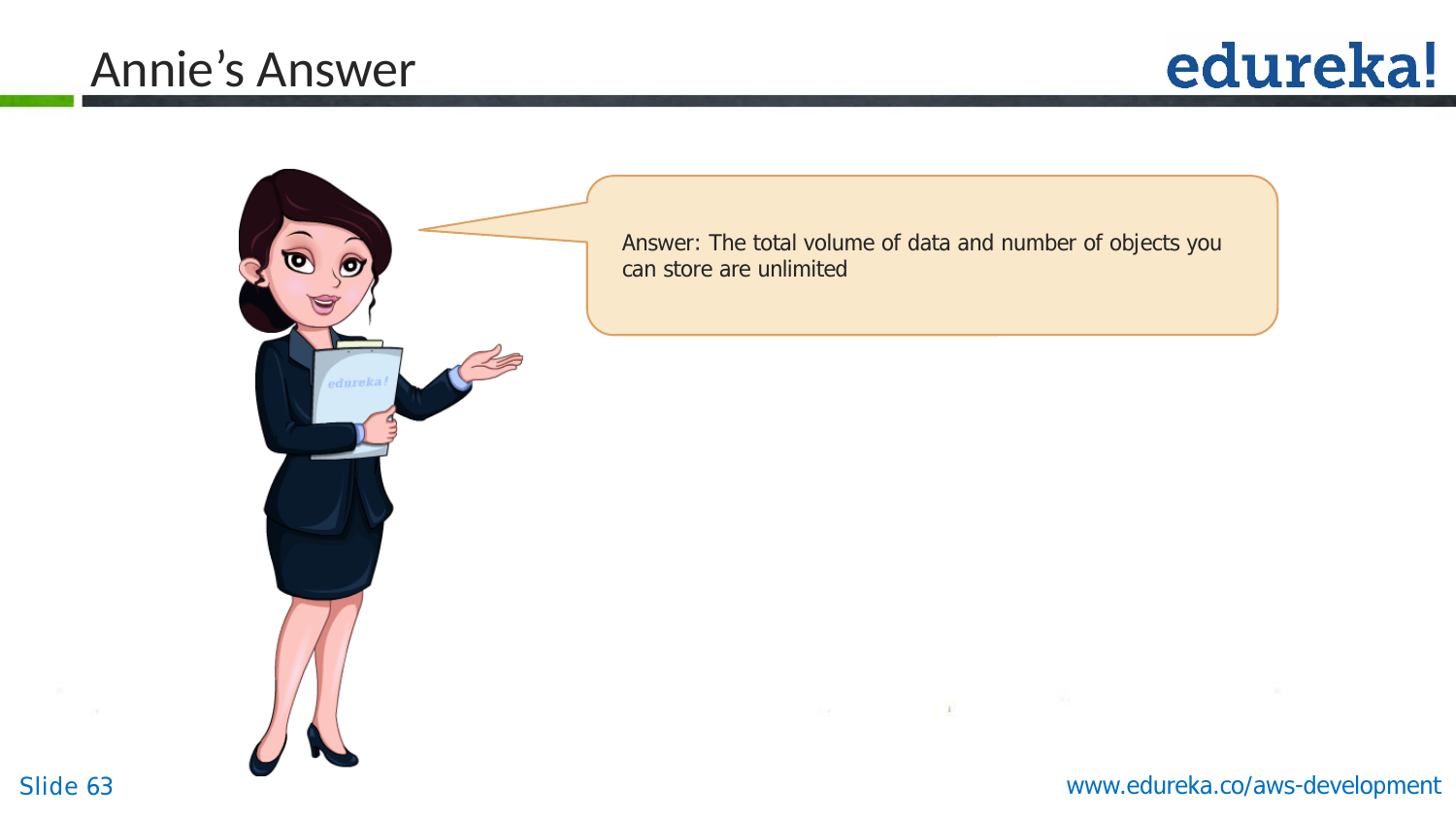

# Annie’s Answer

Answer: The total volume of data and number of objects you can store are unlimited